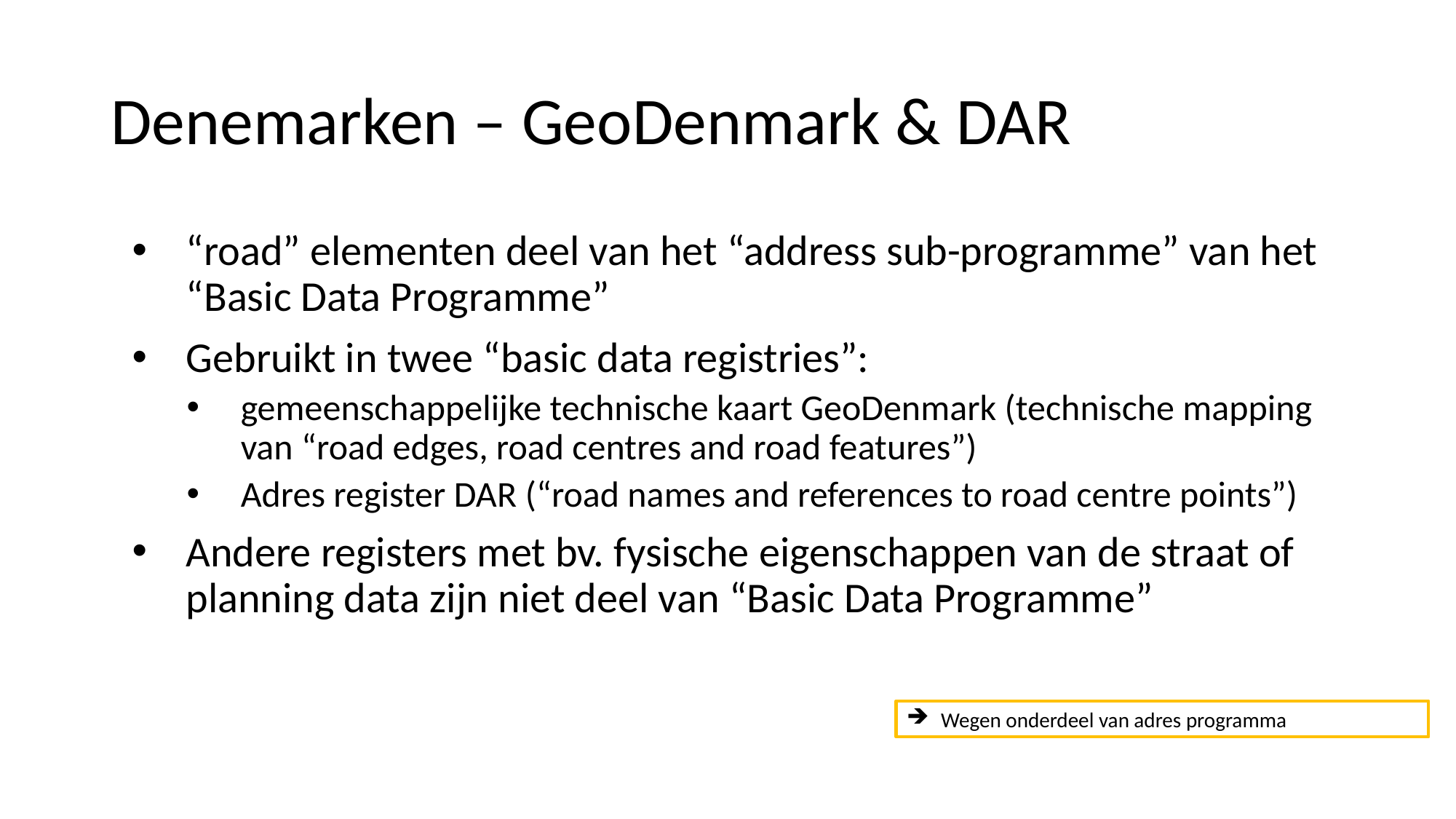

# Denemarken – GeoDenmark & DAR
“road” elementen deel van het “address sub-programme” van het “Basic Data Programme”
Gebruikt in twee “basic data registries”:
gemeenschappelijke technische kaart GeoDenmark (technische mapping van “road edges, road centres and road features”)
Adres register DAR (“road names and references to road centre points”)
Andere registers met bv. fysische eigenschappen van de straat of planning data zijn niet deel van “Basic Data Programme”
Wegen onderdeel van adres programma